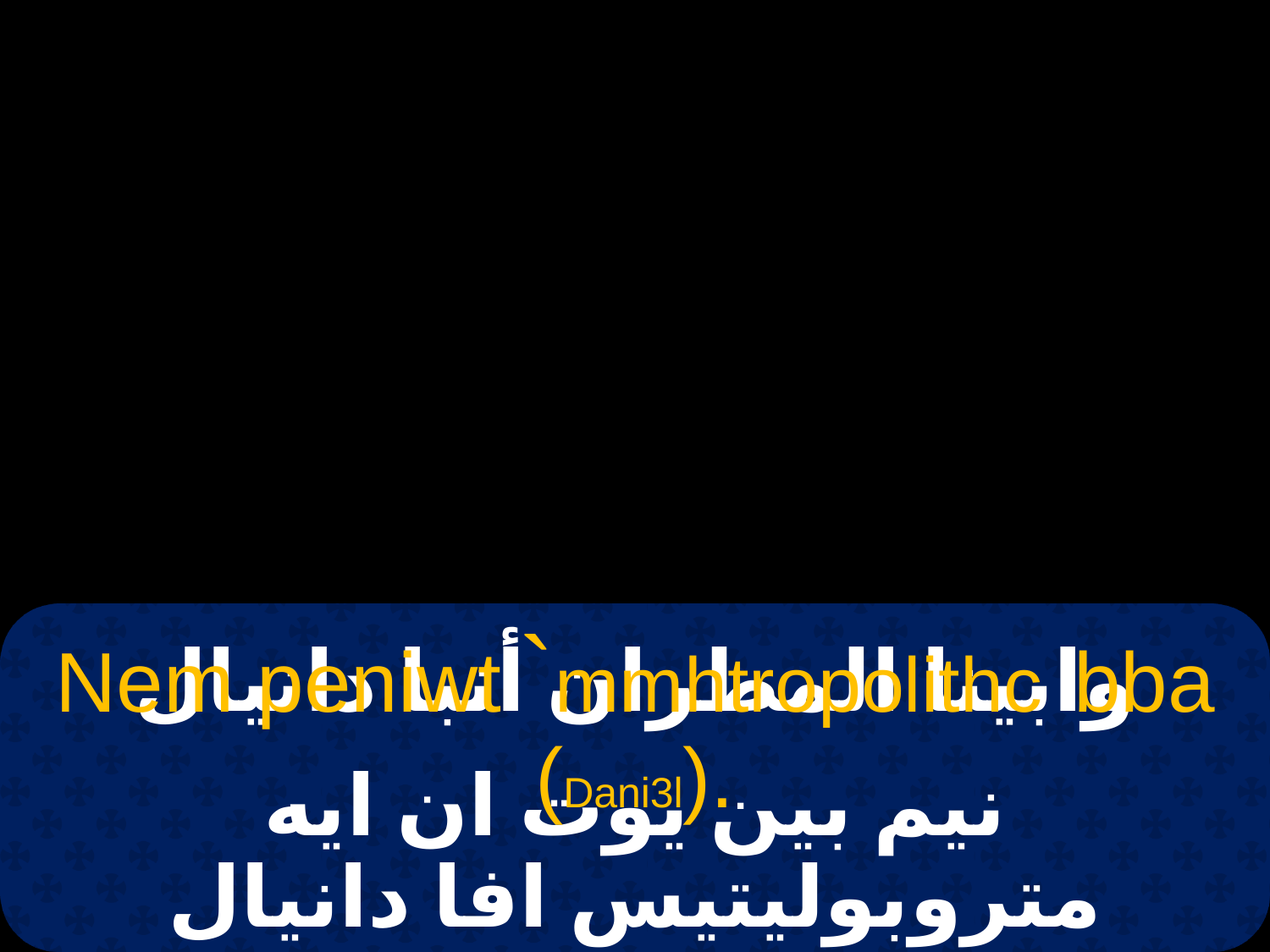

# وابينا المطران أنبا دانيال
Nem peniwt  `mmhtropolithc  bba (Dani3l).
نيم بين يوت ان ايه متروبوليتيس افا دانيال